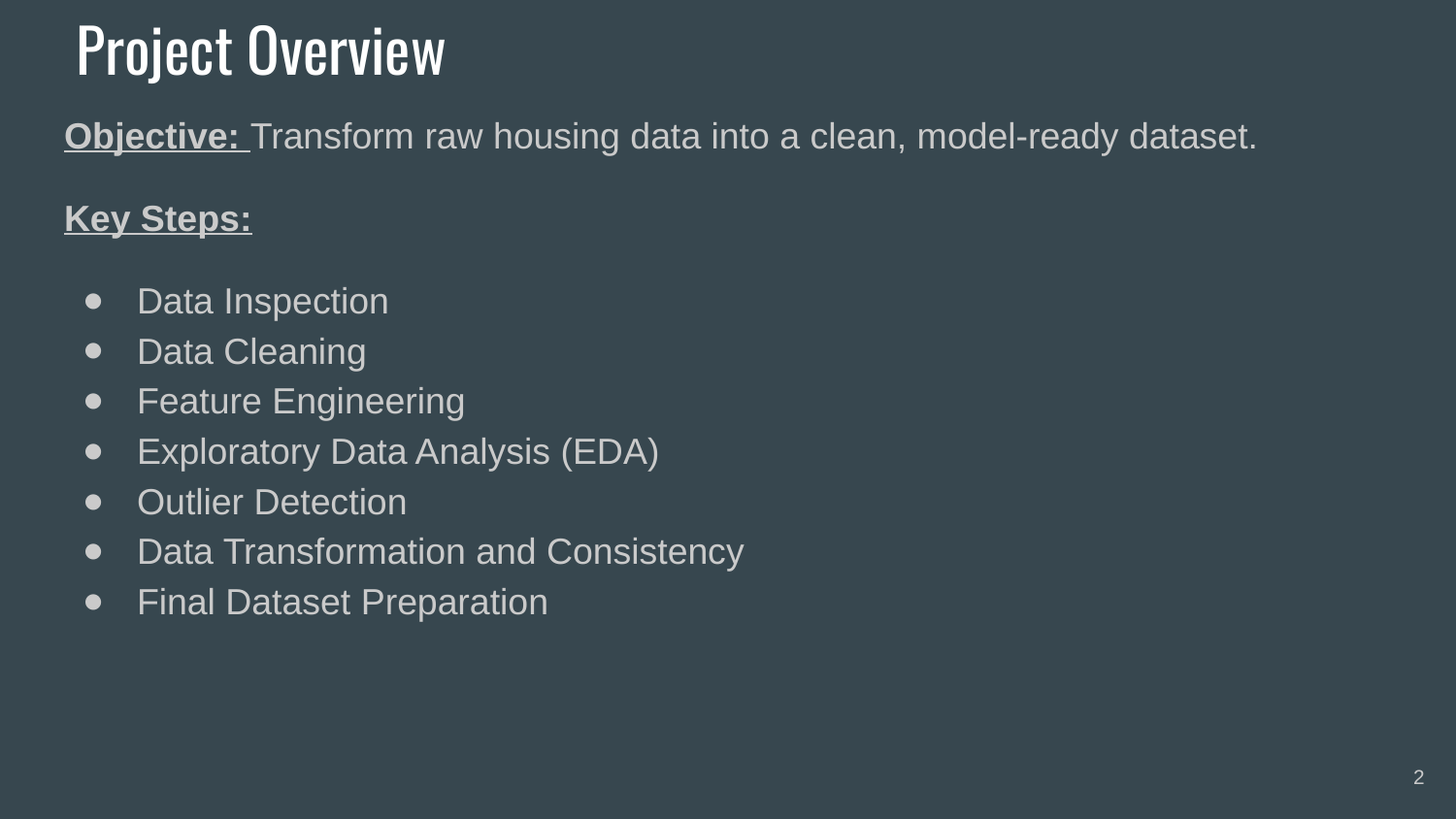

# Project Overview
Objective: Transform raw housing data into a clean, model-ready dataset.
Key Steps:
Data Inspection
Data Cleaning
Feature Engineering
Exploratory Data Analysis (EDA)
Outlier Detection
Data Transformation and Consistency
Final Dataset Preparation

2